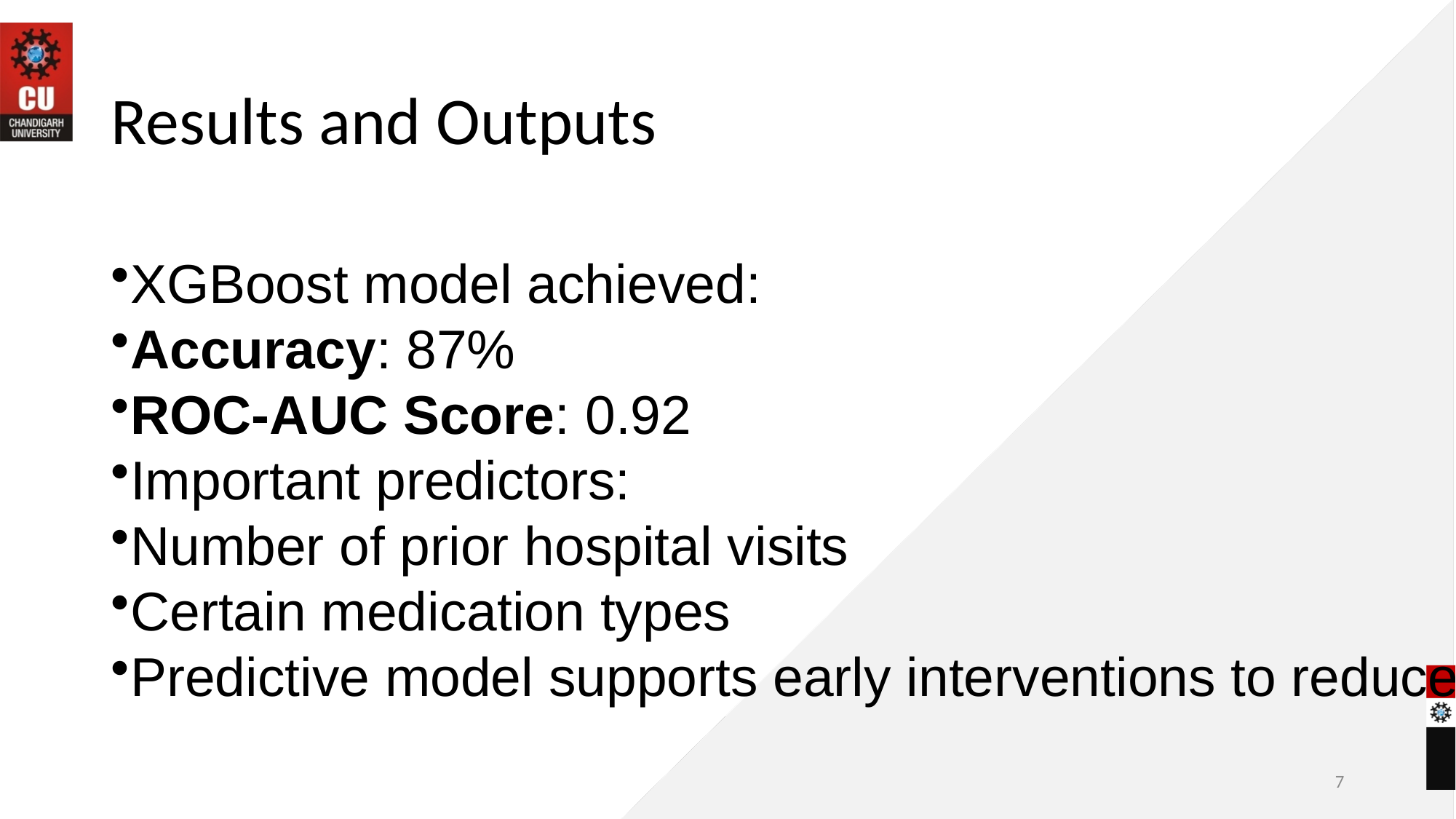

# Results and Outputs
XGBoost model achieved:
Accuracy: 87%
ROC-AUC Score: 0.92
Important predictors:
Number of prior hospital visits
Certain medication types
Predictive model supports early interventions to reduce readmissions.
7